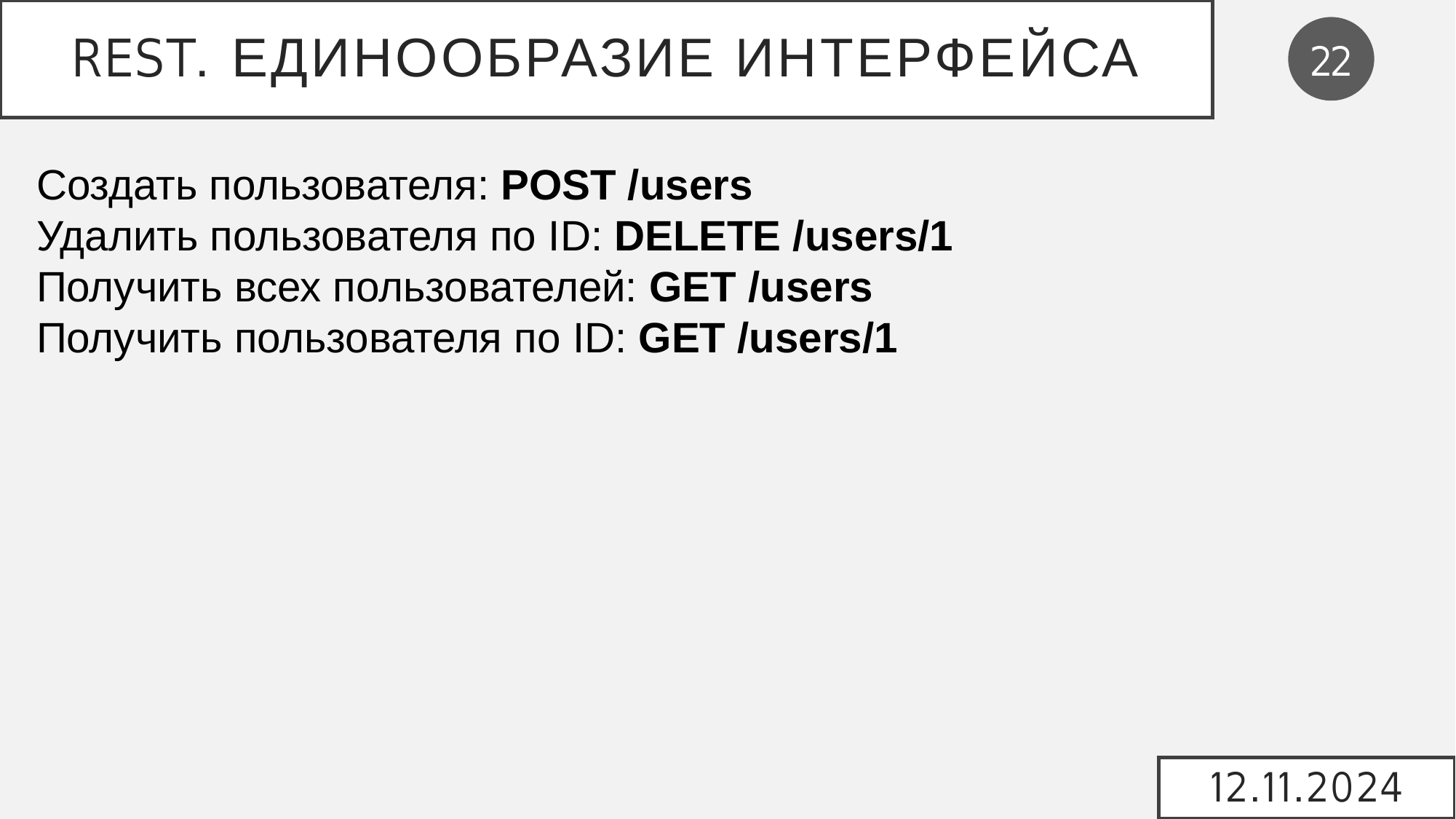

# REST. Единообразие интерфейса

22

Создать пользователя: POST /users
Удалить пользователя по ID: DELETE /users/1
Получить всех пользователей: GET /users
Получить пользователя по ID: GET /users/1

12.11.2024